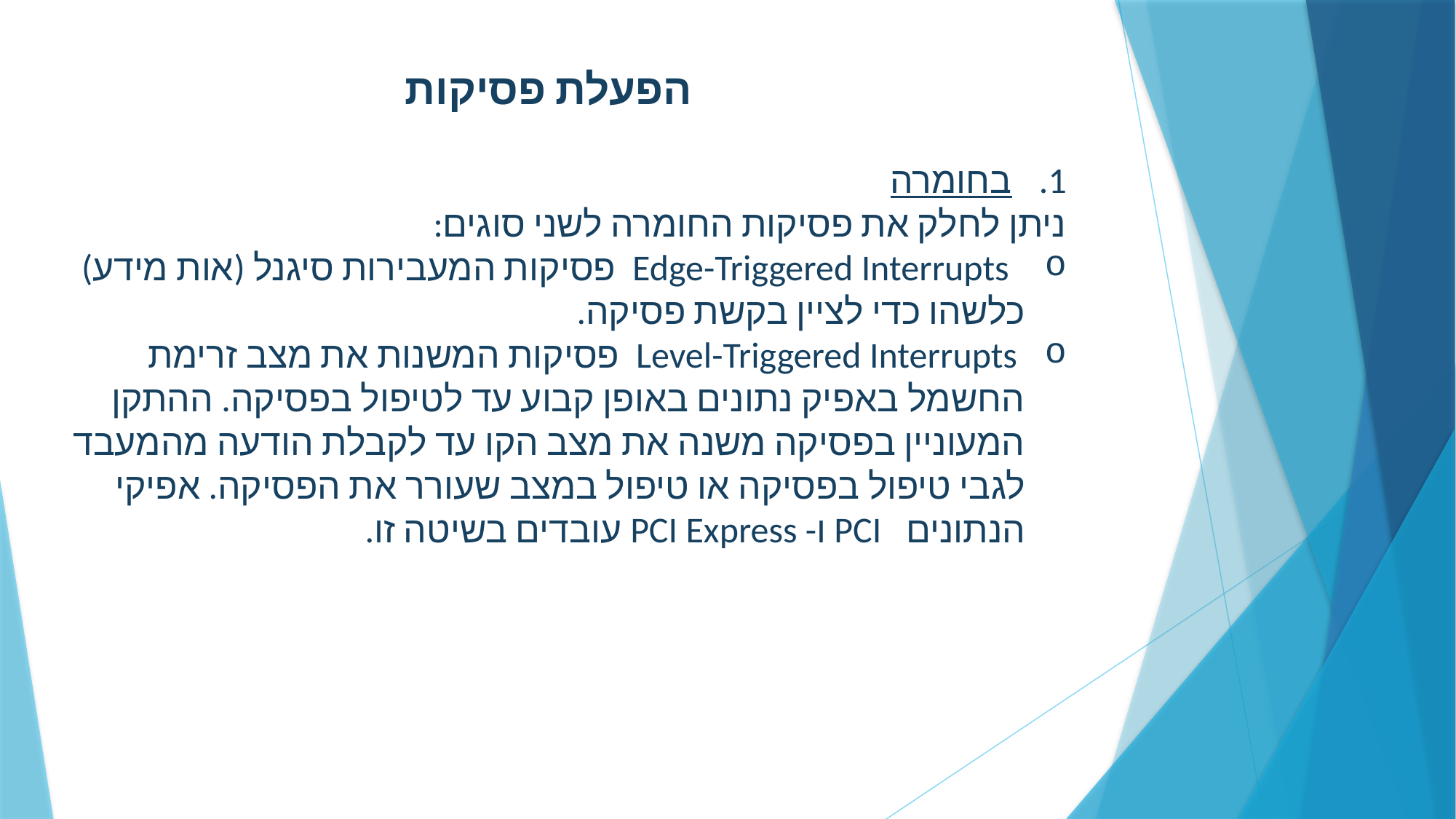

הפעלת פסיקות

בחומרה
ניתן לחלק את פסיקות החומרה לשני סוגים:
  Edge-Triggered Interrupts  פסיקות המעבירות סיגנל (אות מידע) כלשהו כדי לציין בקשת פסיקה.
 Level-Triggered Interrupts  פסיקות המשנות את מצב זרימת החשמל באפיק נתונים באופן קבוע עד לטיפול בפסיקה. ההתקן המעוניין בפסיקה משנה את מצב הקו עד לקבלת הודעה מהמעבד לגבי טיפול בפסיקה או טיפול במצב שעורר את הפסיקה. אפיקי הנתונים   PCI ו- PCI Express עובדים בשיטה זו.